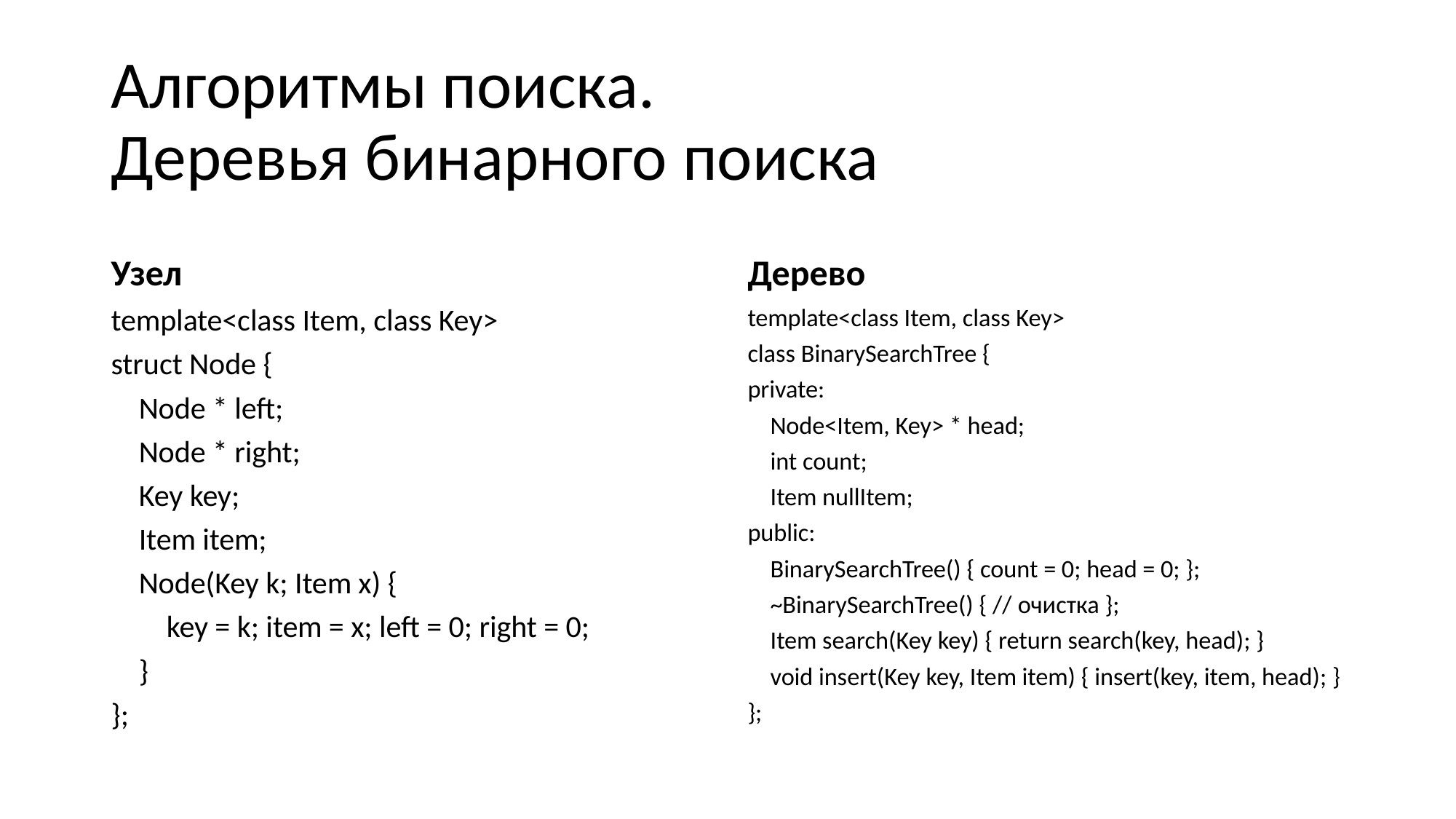

# Алгоритмы поиска. Деревья бинарного поиска
Узел
Дерево
template<class Item, class Key>
struct Node {
    Node * left;
    Node * right;
    Key key;
    Item item;
    Node(Key k; Item x) {
        key = k; item = x; left = 0; right = 0;
    }
};
template<class Item, class Key>
class BinarySearchTree {
private:
    Node<Item, Key> * head;
    int count;
    Item nullItem;
public:
    BinarySearchTree() { count = 0; head = 0; };
    ~BinarySearchTree() { // очистка };
    Item search(Key key) { return search(key, head); }
    void insert(Key key, Item item) { insert(key, item, head); }
};